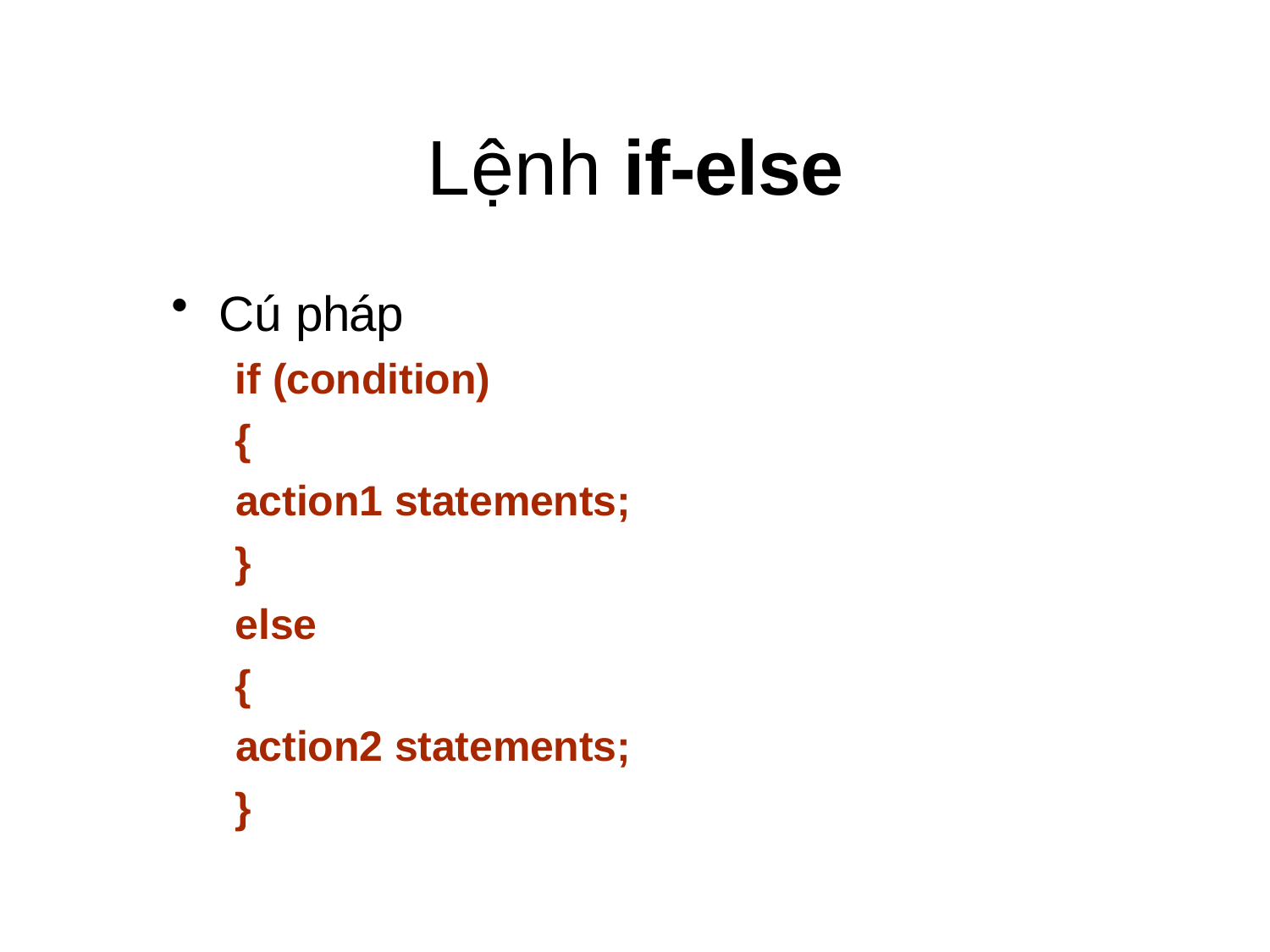

# Lệnh if-else
Cú pháp
if (condition)
{
action1 statements;
}
else
{
action2 statements;
}